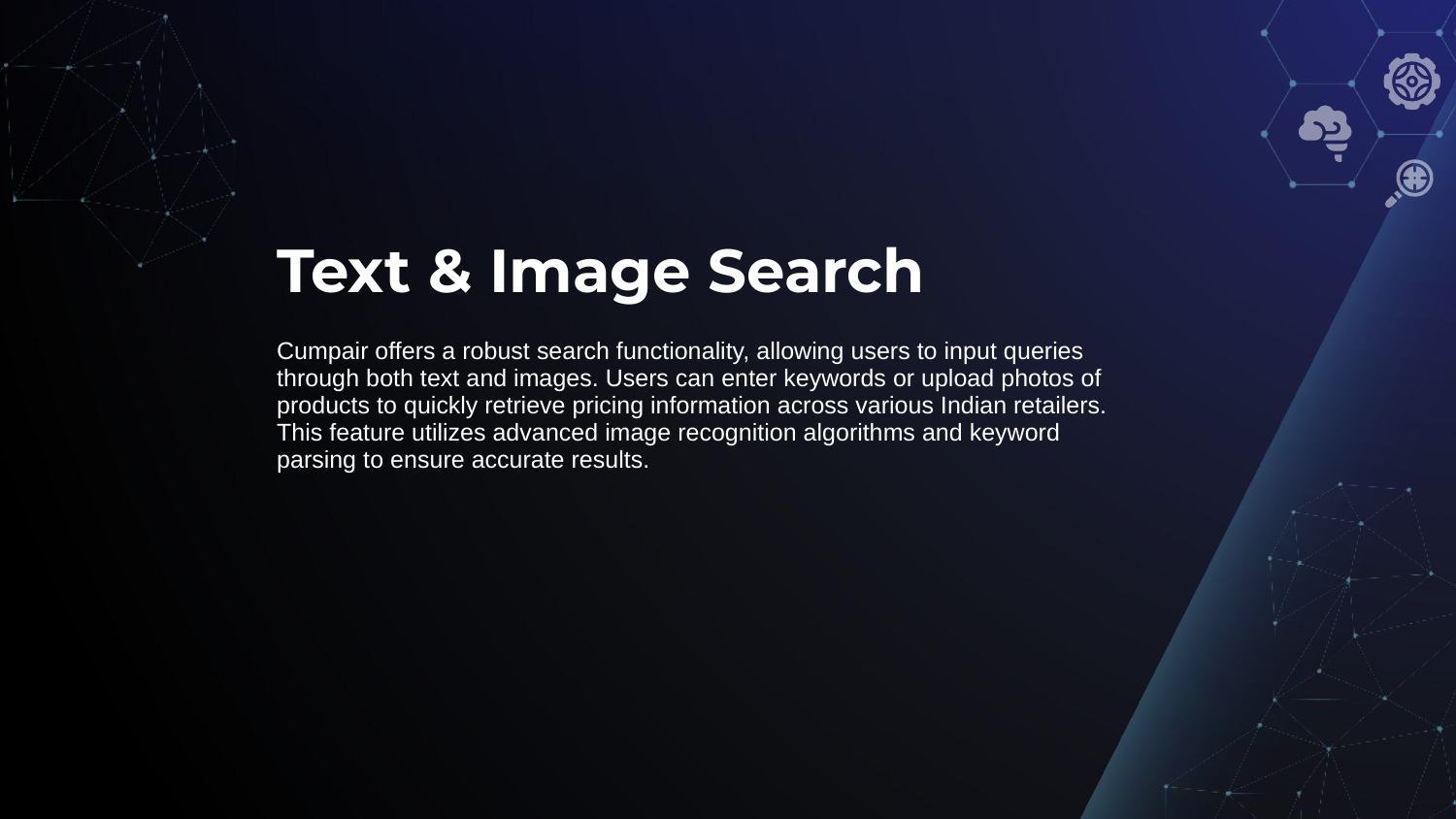

# Text & Image Search
Cumpair offers a robust search functionality, allowing users to input queries through both text and images. Users can enter keywords or upload photos of products to quickly retrieve pricing information across various Indian retailers. This feature utilizes advanced image recognition algorithms and keyword parsing to ensure accurate results.